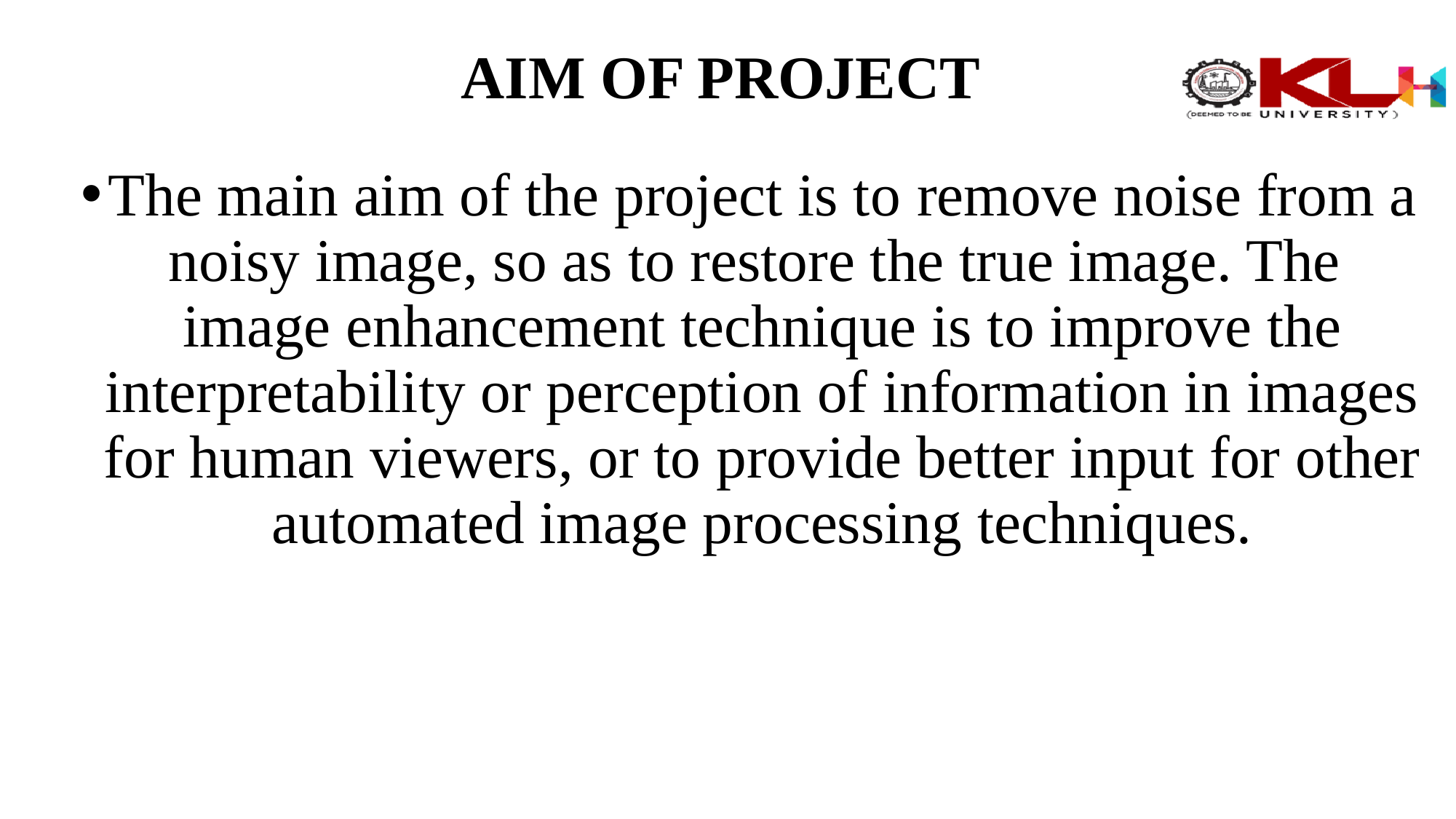

# AIM OF PROJECT
The main aim of the project is to remove noise from a noisy image, so as to restore the true image. The  image enhancement technique is to improve the interpretability or perception of information in images for human viewers, or to provide better input for other automated image processing techniques.